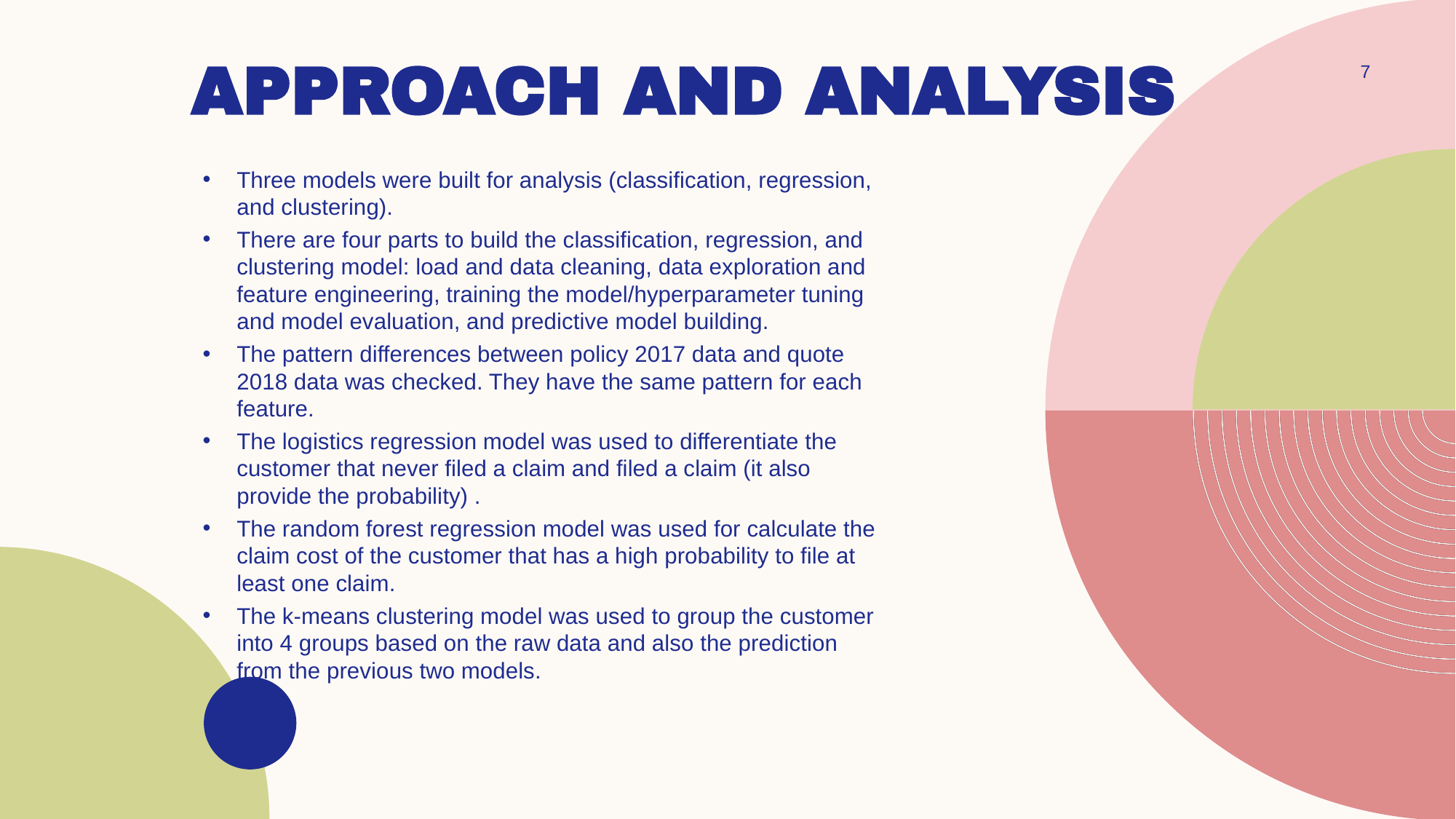

# Approach and Analysis
7
Three models were built for analysis (classification, regression, and clustering).
There are four parts to build the classification, regression, and clustering model: load and data cleaning, data exploration and feature engineering, training the model/hyperparameter tuning and model evaluation, and predictive model building.
The pattern differences between policy 2017 data and quote 2018 data was checked. They have the same pattern for each feature.
The logistics regression model was used to differentiate the customer that never filed a claim and filed a claim (it also provide the probability) .
The random forest regression model was used for calculate the claim cost of the customer that has a high probability to file at least one claim.
The k-means clustering model was used to group the customer into 4 groups based on the raw data and also the prediction from the previous two models.